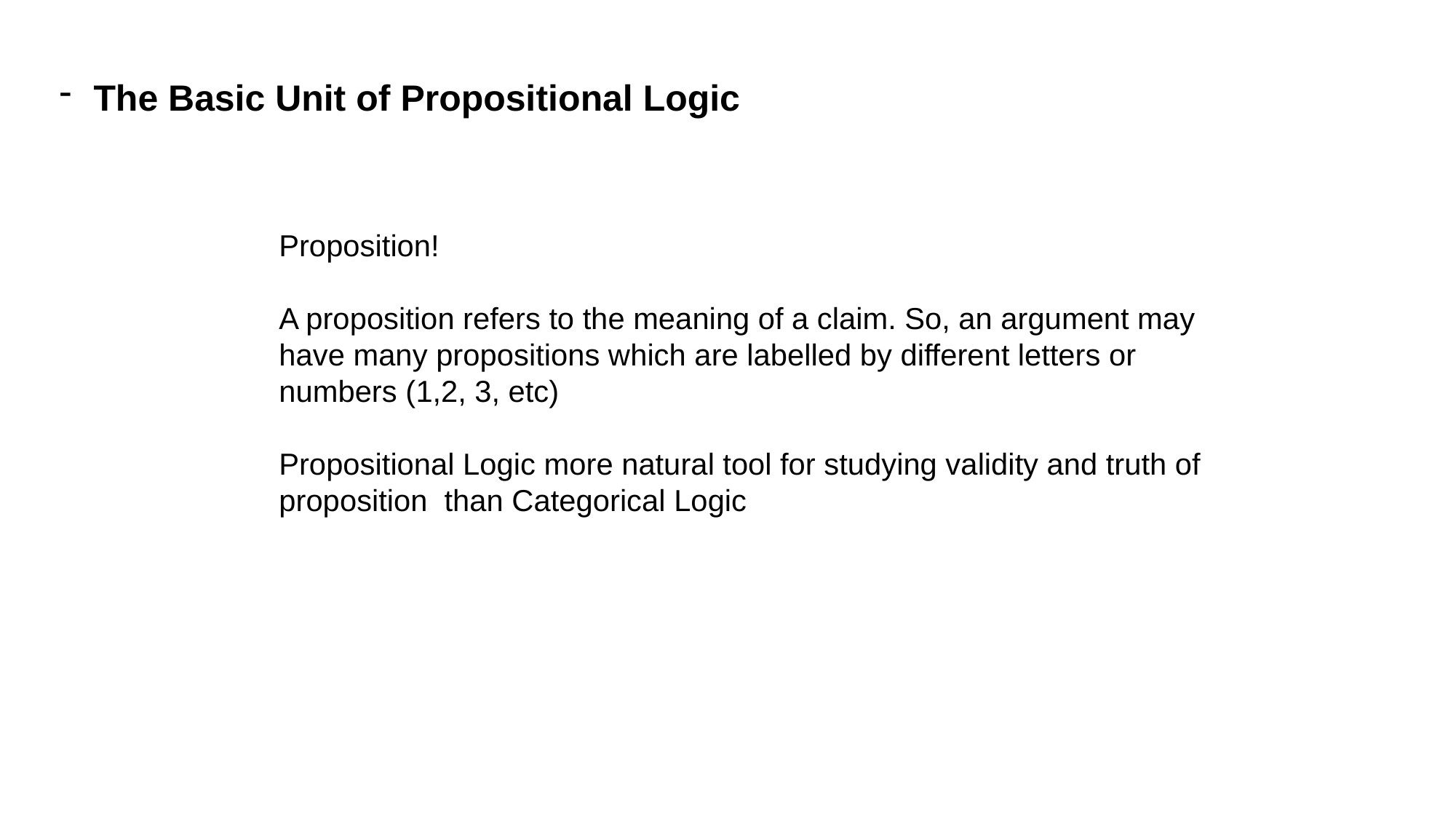

The Basic Unit of Propositional Logic
Proposition!

A proposition refers to the meaning of a claim. So, an argument may have many propositions which are labelled by different letters or numbers (1,2, 3, etc)

Propositional Logic more natural tool for studying validity and truth of proposition  than Categorical Logic